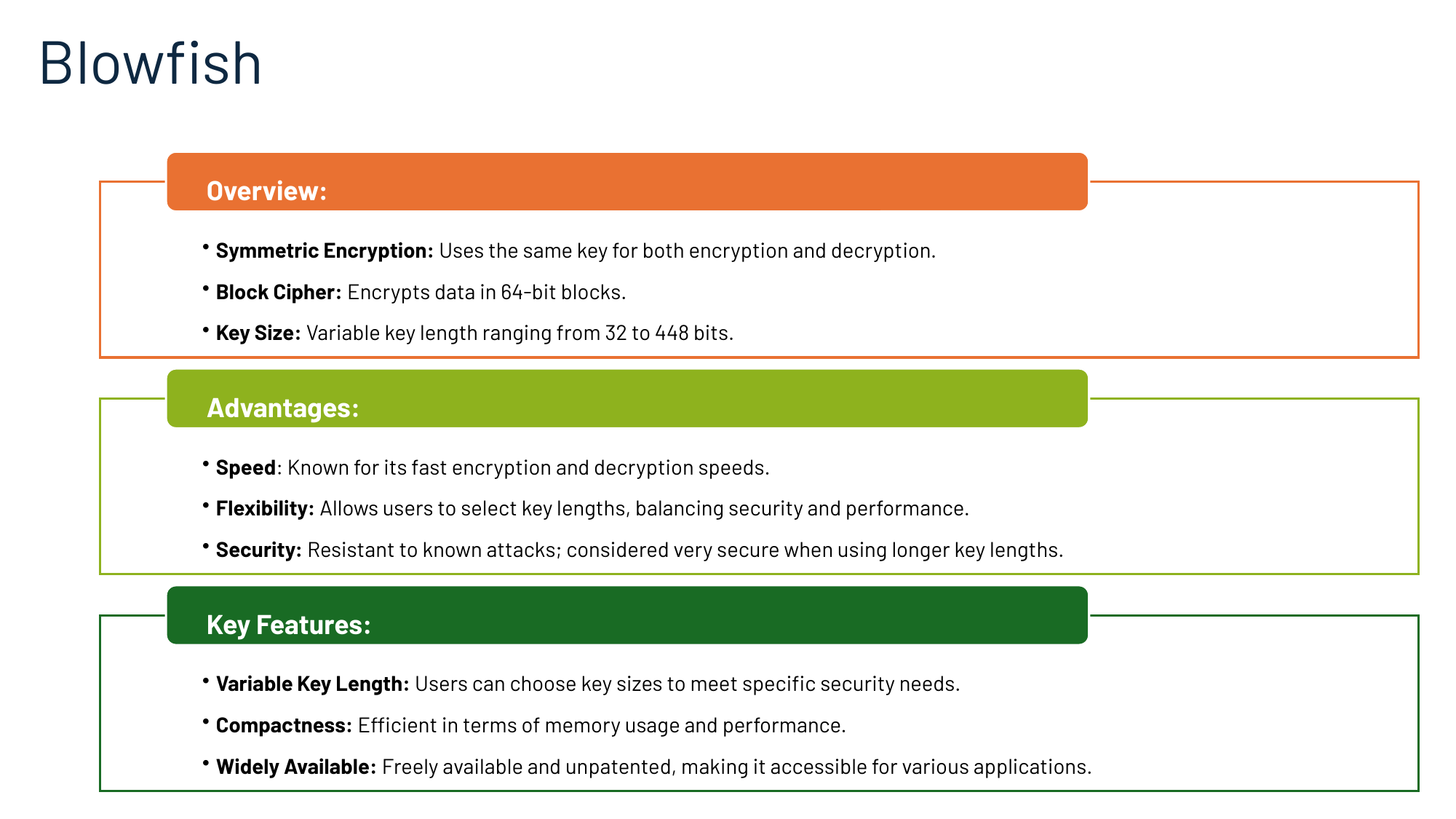

# Blowfish
Symmetric Encryption: Uses the same key for both encryption and decryption.
Block Cipher: Encrypts data in 64-bit blocks.
Key Size: Variable key length ranging from 32 to 448 bits.
Overview:
Speed: Known for its fast encryption and decryption speeds.
Flexibility: Allows users to select key lengths, balancing security and performance.
Security: Resistant to known attacks; considered very secure when using longer key lengths.
Advantages:
Variable Key Length: Users can choose key sizes to meet specific security needs.
Compactness: Efficient in terms of memory usage and performance.
Widely Available: Freely available and unpatented, making it accessible for various applications.
Key Features: